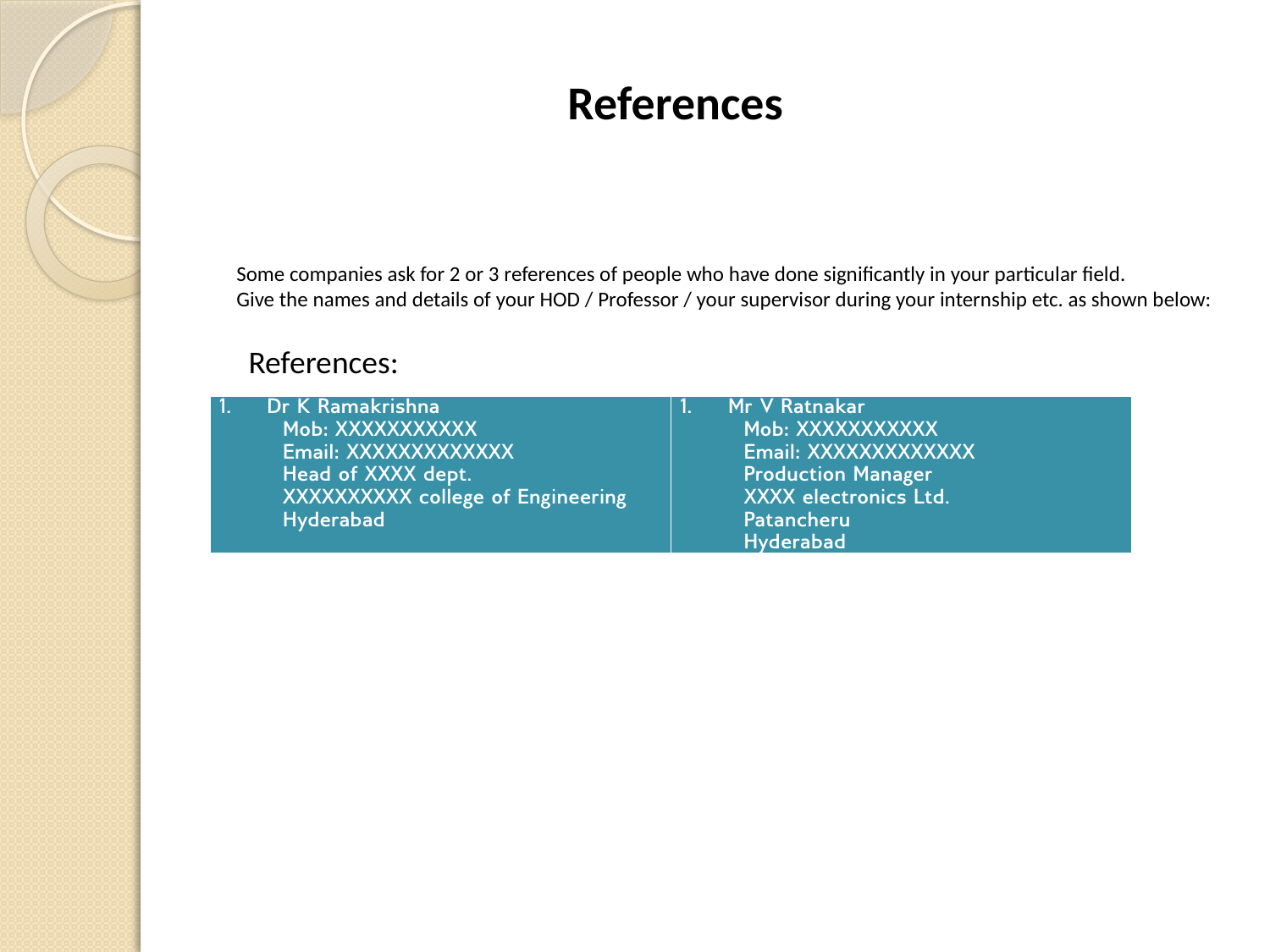

# References
Some companies ask for 2 or 3 references of people who have done significantly in your particular field.
Give the names and details of your HOD / Professor / your supervisor during your internship etc. as shown below:
References:
| Dr K Ramakrishna Mob: XXXXXXXXXXX Email: XXXXXXXXXXXXX Head of XXXX dept. XXXXXXXXXX college of Engineering Hyderabad | Mr V Ratnakar Mob: XXXXXXXXXXX Email: XXXXXXXXXXXXX Production Manager XXXX electronics Ltd. Patancheru Hyderabad |
| --- | --- |